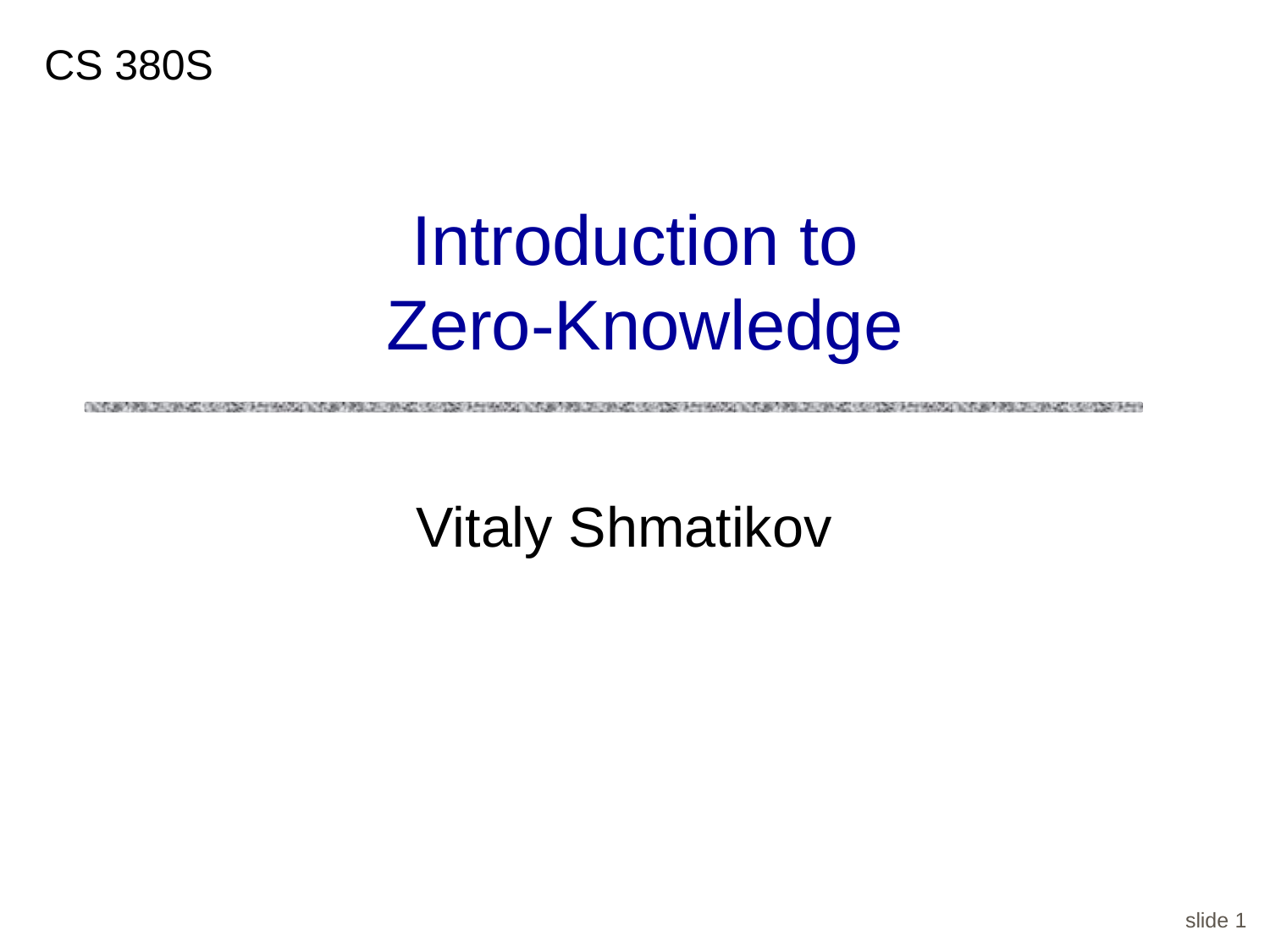

CS 380S
# Introduction to Zero-Knowledge
Vitaly Shmatikov
slide 1